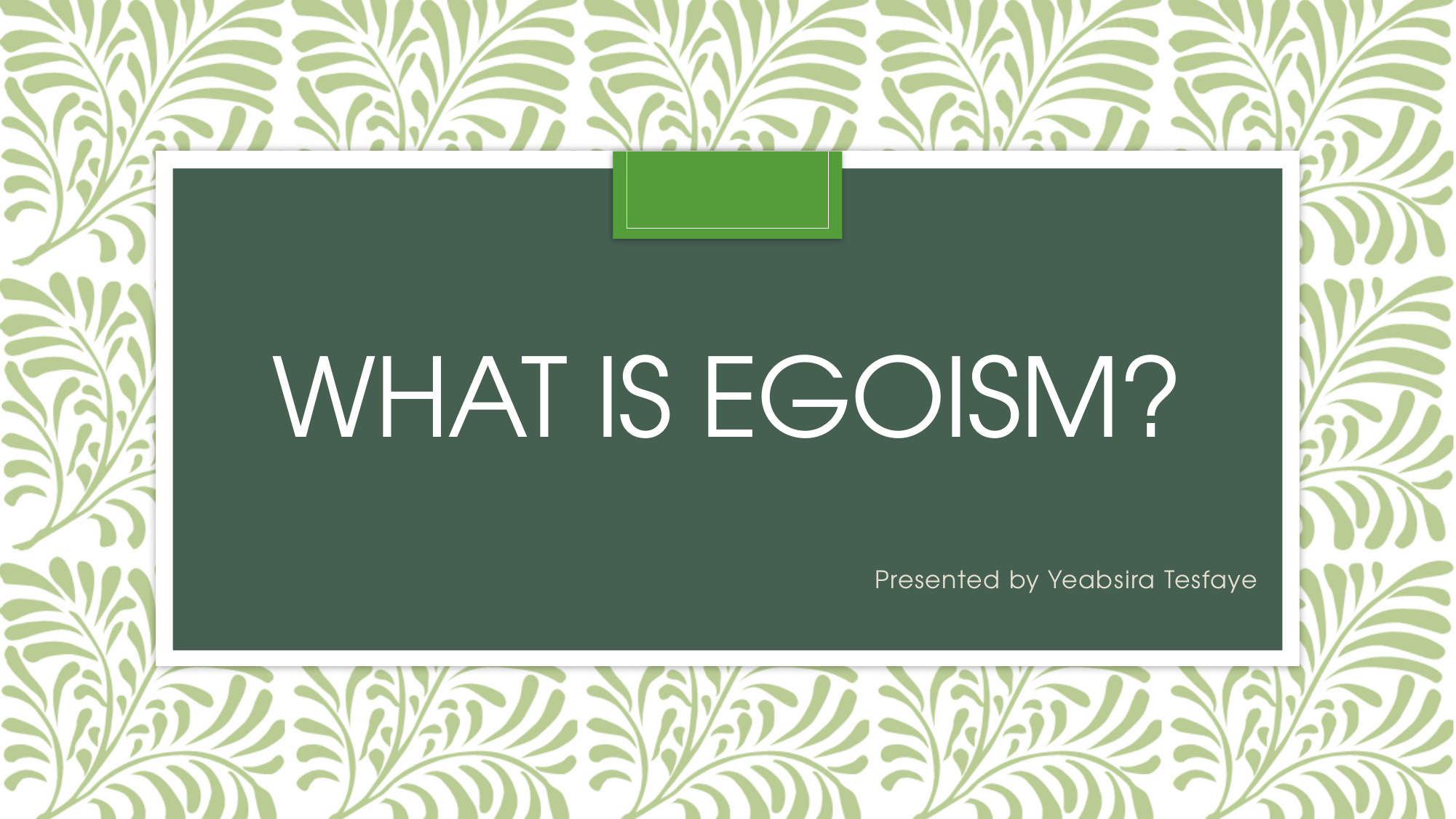

# What is egoism?
Presented by Yeabsira Tesfaye